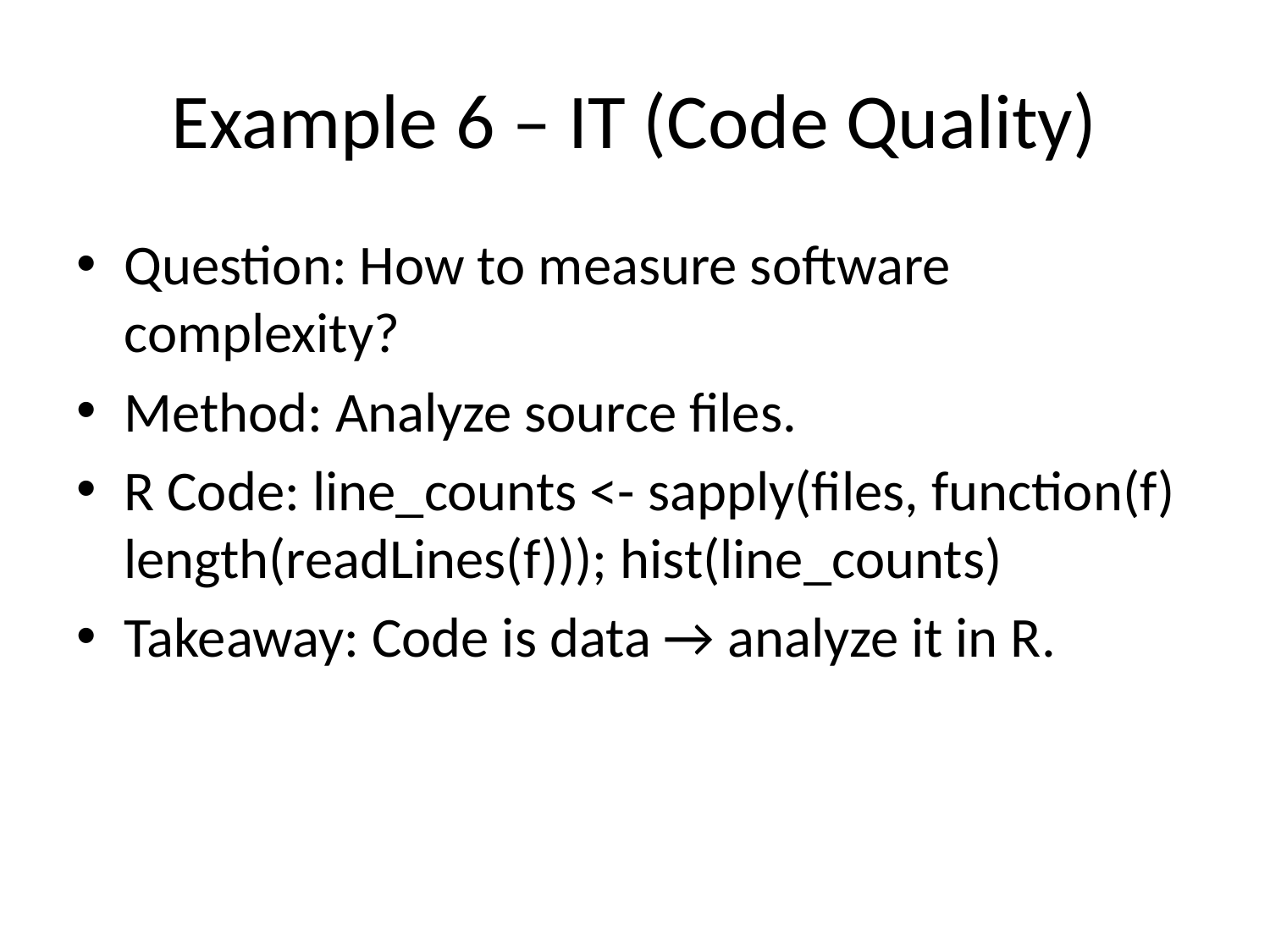

# Example 6 – IT (Code Quality)
Question: How to measure software complexity?
Method: Analyze source files.
R Code: line_counts <- sapply(files, function(f) length(readLines(f))); hist(line_counts)
Takeaway: Code is data → analyze it in R.